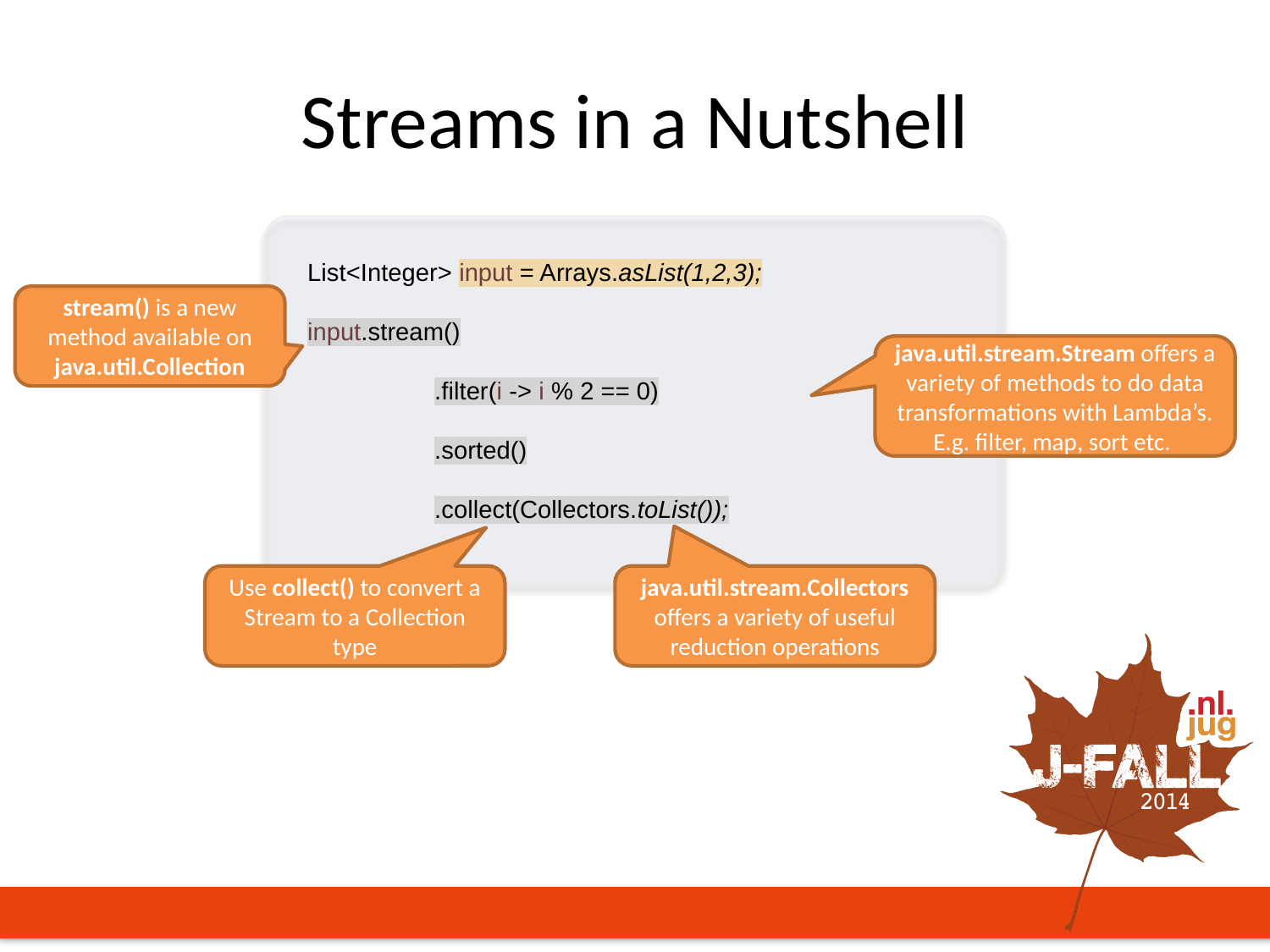

# Streams in a Nutshell

List<Integer> input = Arrays.asList(1,2,3);
input.stream()
	.filter(i -> i % 2 == 0)
	.sorted()
	.collect(Collectors.toList());
stream() is a new method available on java.util.Collection
java.util.stream.Stream offers a variety of methods to do data transformations with Lambda’s. E.g. filter, map, sort etc.
Use collect() to convert a Stream to a Collection type
java.util.stream.Collectors offers a variety of useful reduction operations